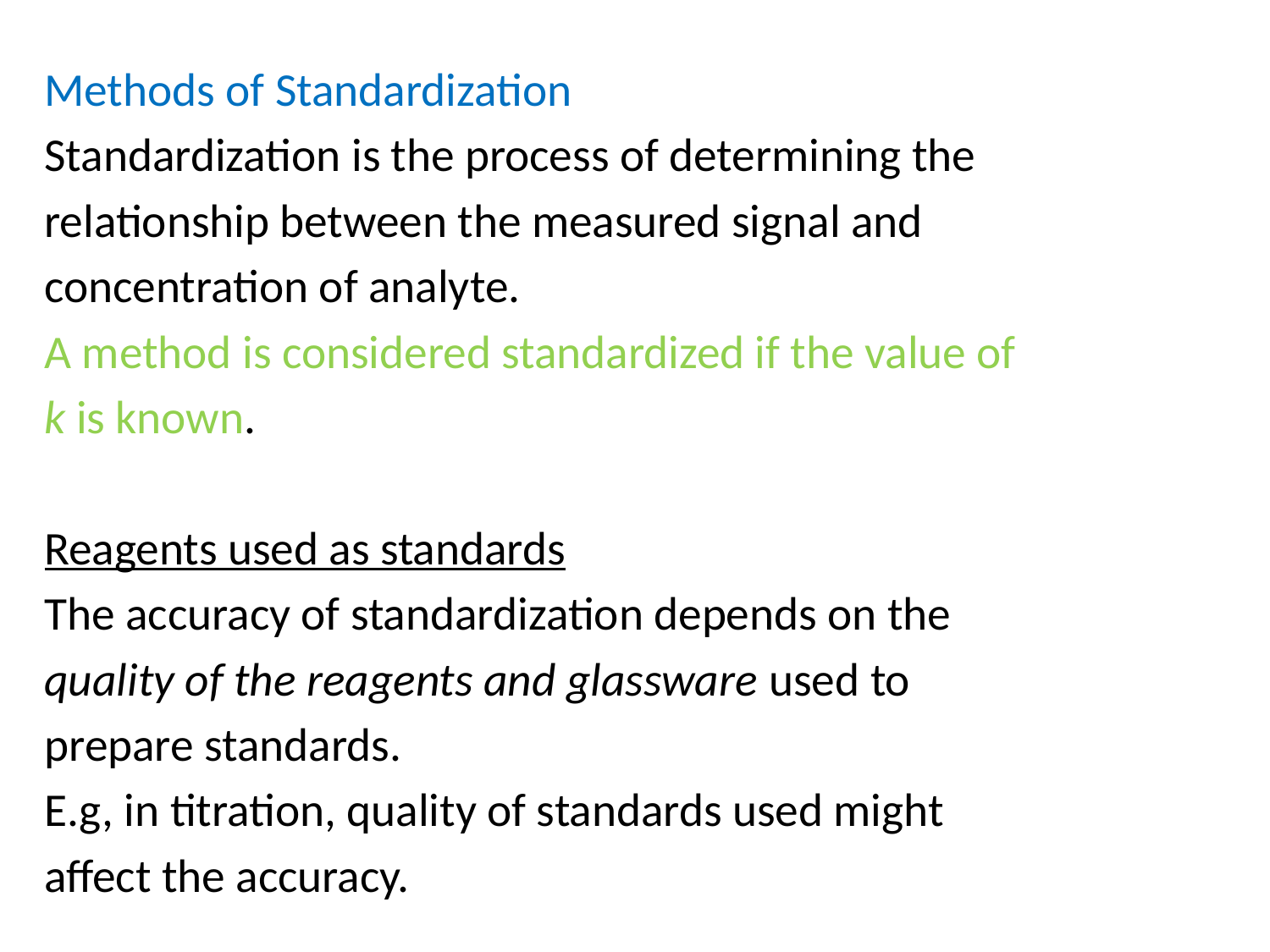

Methods of Standardization
Standardization is the process of determining the
relationship between the measured signal and
concentration of analyte.
A method is considered standardized if the value of
k is known.

Reagents used as standards
The accuracy of standardization depends on the
quality of the reagents and glassware used to
prepare standards.
E.g, in titration, quality of standards used might
affect the accuracy.